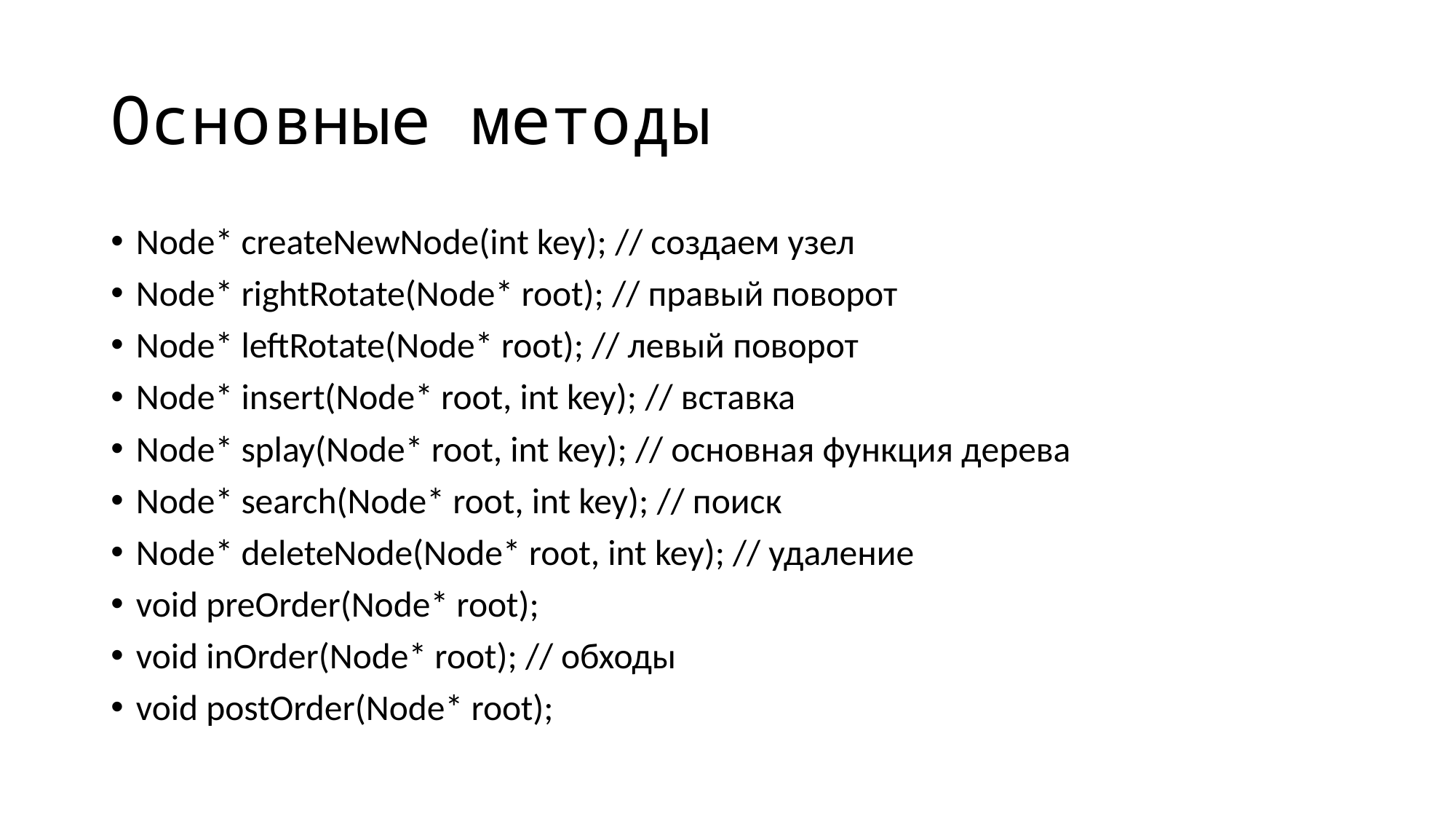

# Основные методы
Node* createNewNode(int key); // создаем узел
Node* rightRotate(Node* root); // правый поворот
Node* leftRotate(Node* root); // левый поворот
Node* insert(Node* root, int key); // вставка
Node* splay(Node* root, int key); // основная функция дерева
Node* search(Node* root, int key); // поиск
Node* deleteNode(Node* root, int key); // удаление
void preOrder(Node* root);
void inOrder(Node* root); // обходы
void postOrder(Node* root);